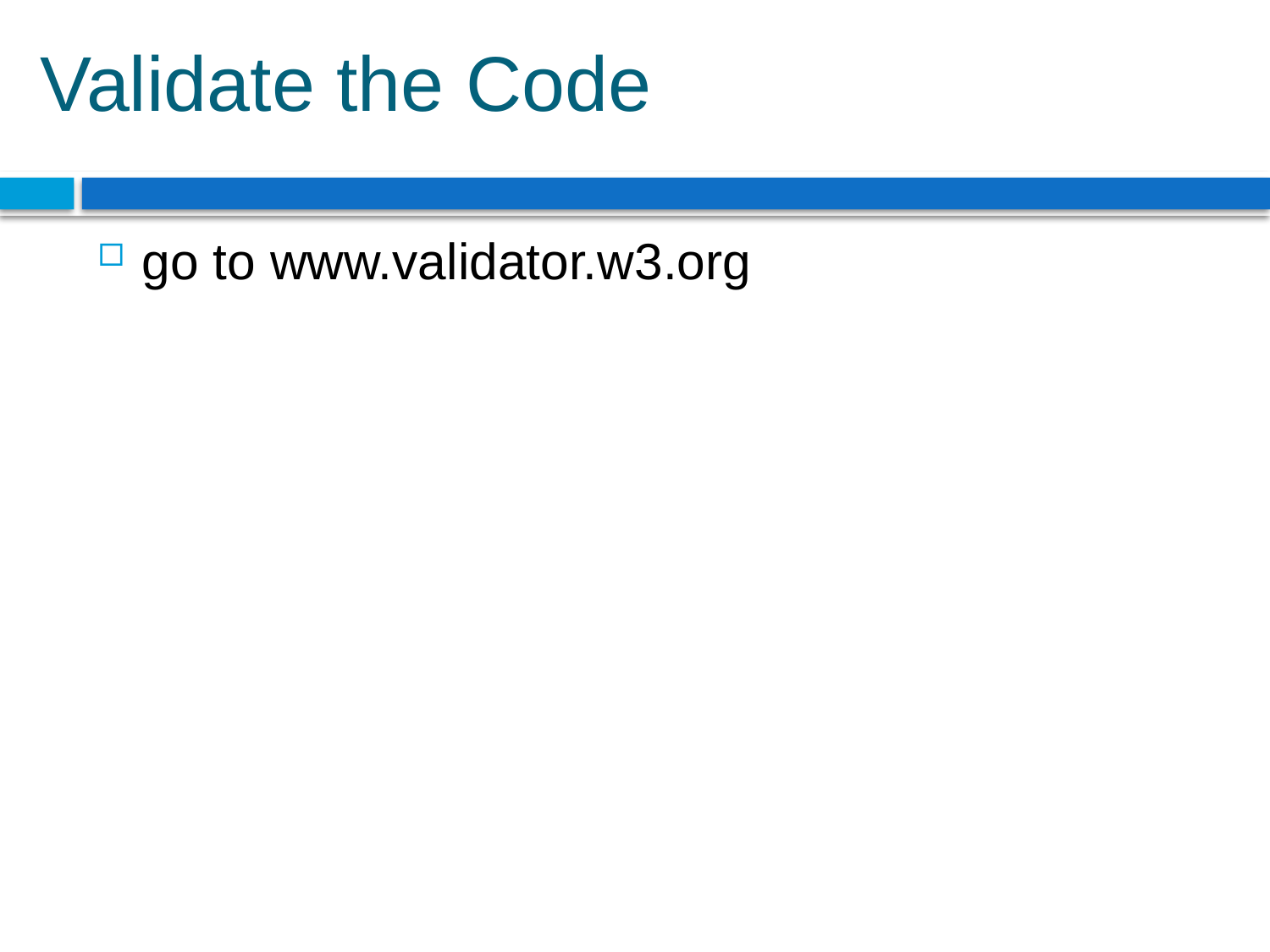

# Validate the Code
go to www.validator.w3.org